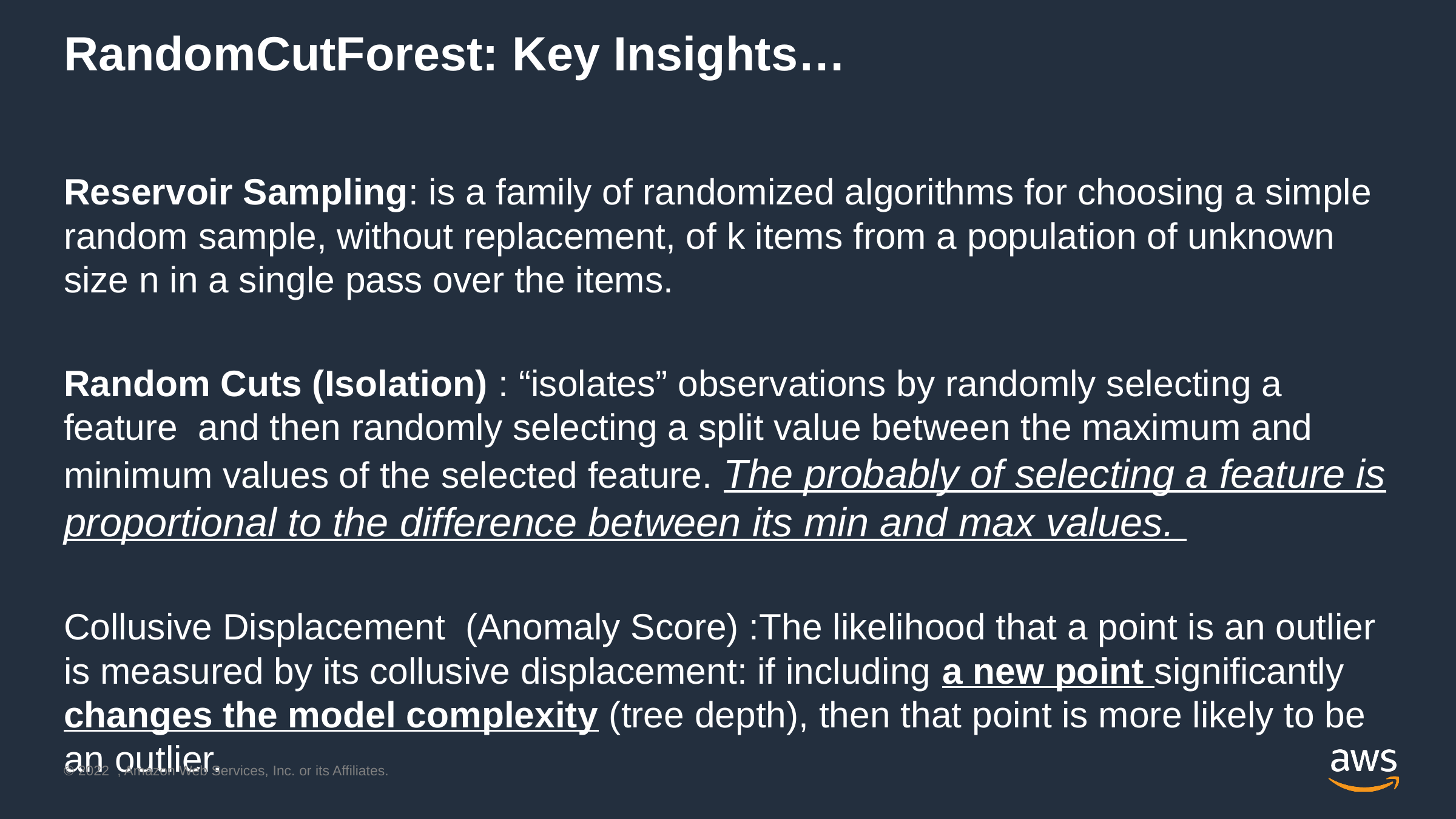

# RandomCutForest: Key Insights…
Reservoir Sampling: is a family of randomized algorithms for choosing a simple random sample, without replacement, of k items from a population of unknown size n in a single pass over the items.

Random Cuts (Isolation) : “isolates” observations by randomly selecting a feature  and then randomly selecting a split value between the maximum and minimum values of the selected feature. The probably of selecting a feature is proportional to the difference between its min and max values.

Collusive Displacement  (Anomaly Score) :The likelihood that a point is an outlier is measured by its collusive displacement: if including a new point significantly changes the model complexity (tree depth), then that point is more likely to be an outlier.

2022
©           , Amazon Web Services, Inc. or its Affiliates.